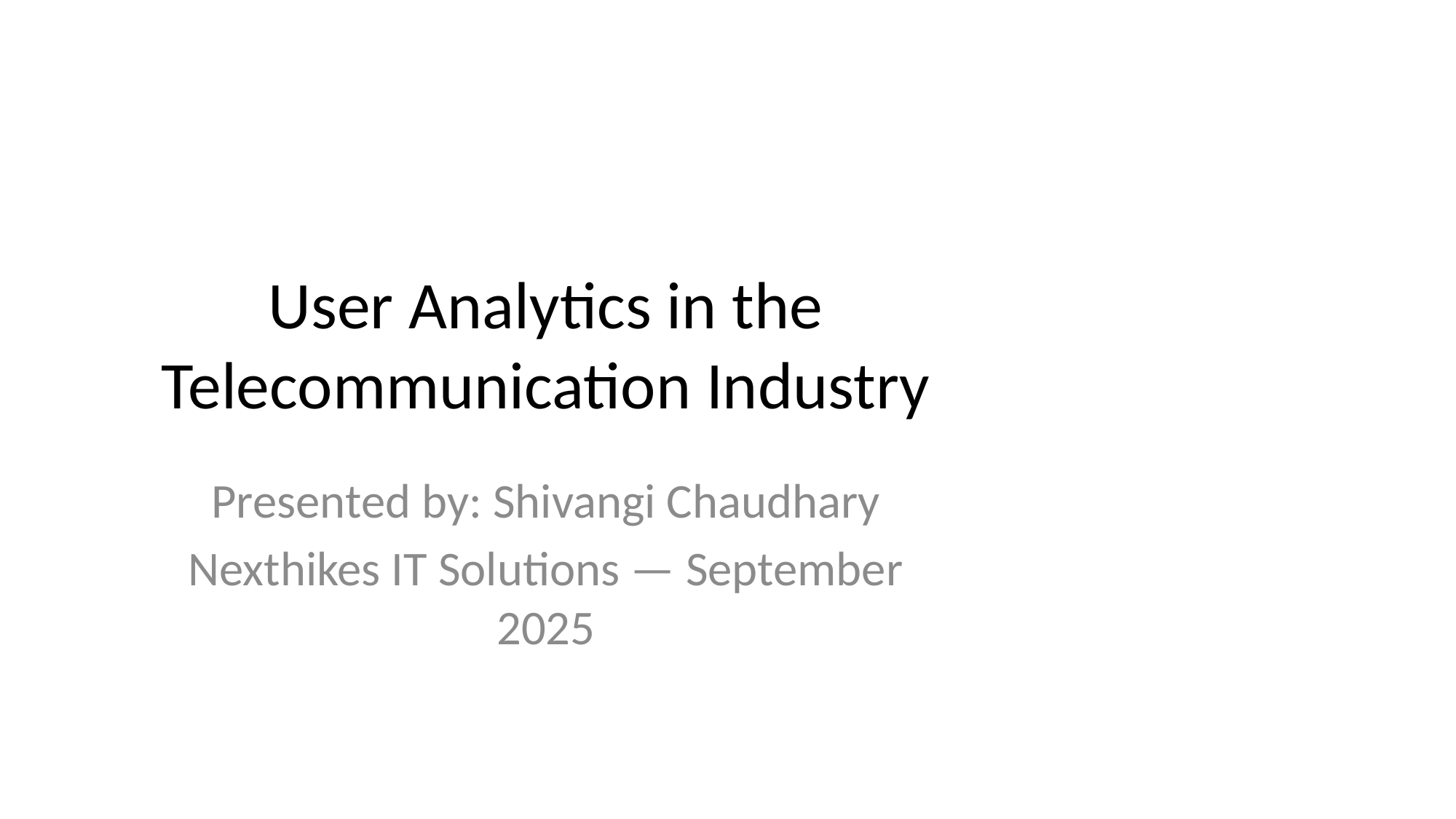

# User Analytics in the Telecommunication Industry
Presented by: Shivangi Chaudhary
Nexthikes IT Solutions — September 2025